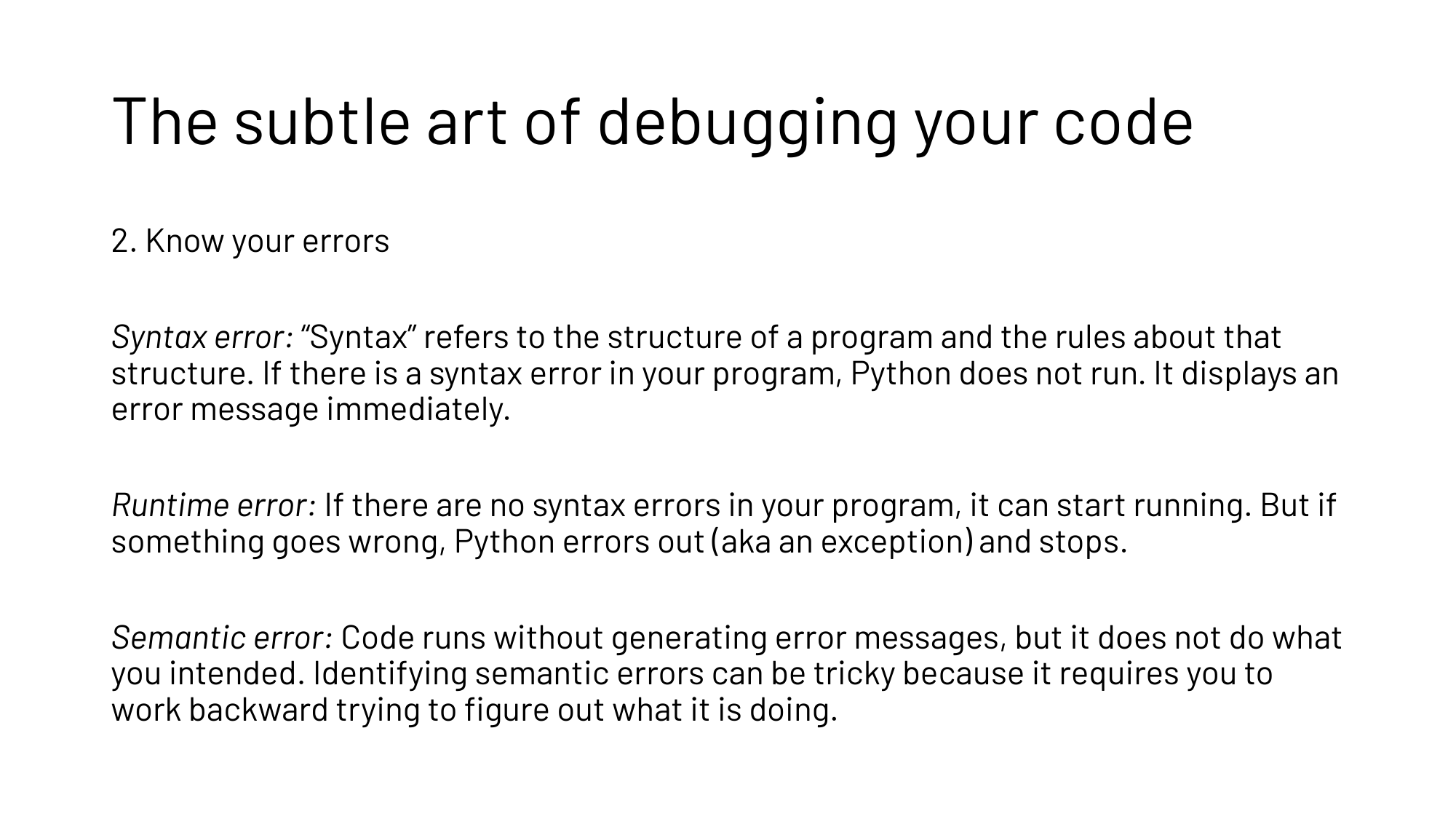

# The subtle art of debugging your code
2. Know your errors

Syntax error: “Syntax” refers to the structure of a program and the rules about that structure. If there is a syntax error in your program, Python does not run. It displays an error message immediately.

Runtime error: If there are no syntax errors in your program, it can start running. But if something goes wrong, Python errors out (aka an exception) and stops.

Semantic error: Code runs without generating error messages, but it does not do what you intended. Identifying semantic errors can be tricky because it requires you to work backward trying to figure out what it is doing.